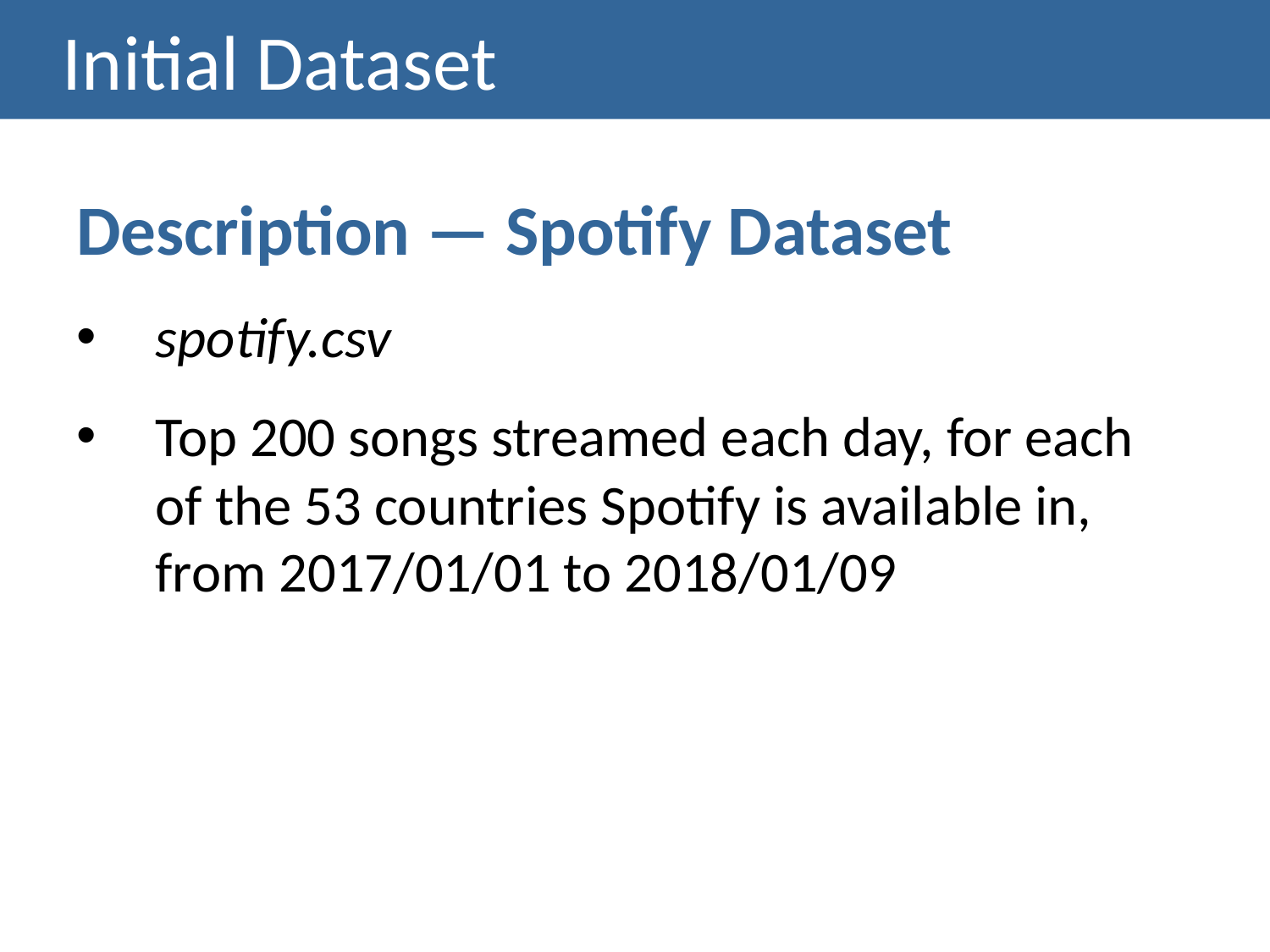

# Initial Dataset
Description — Spotify Dataset
spotify.csv
Top 200 songs streamed each day, for each of the 53 countries Spotify is available in, from 2017/01/01 to 2018/01/09